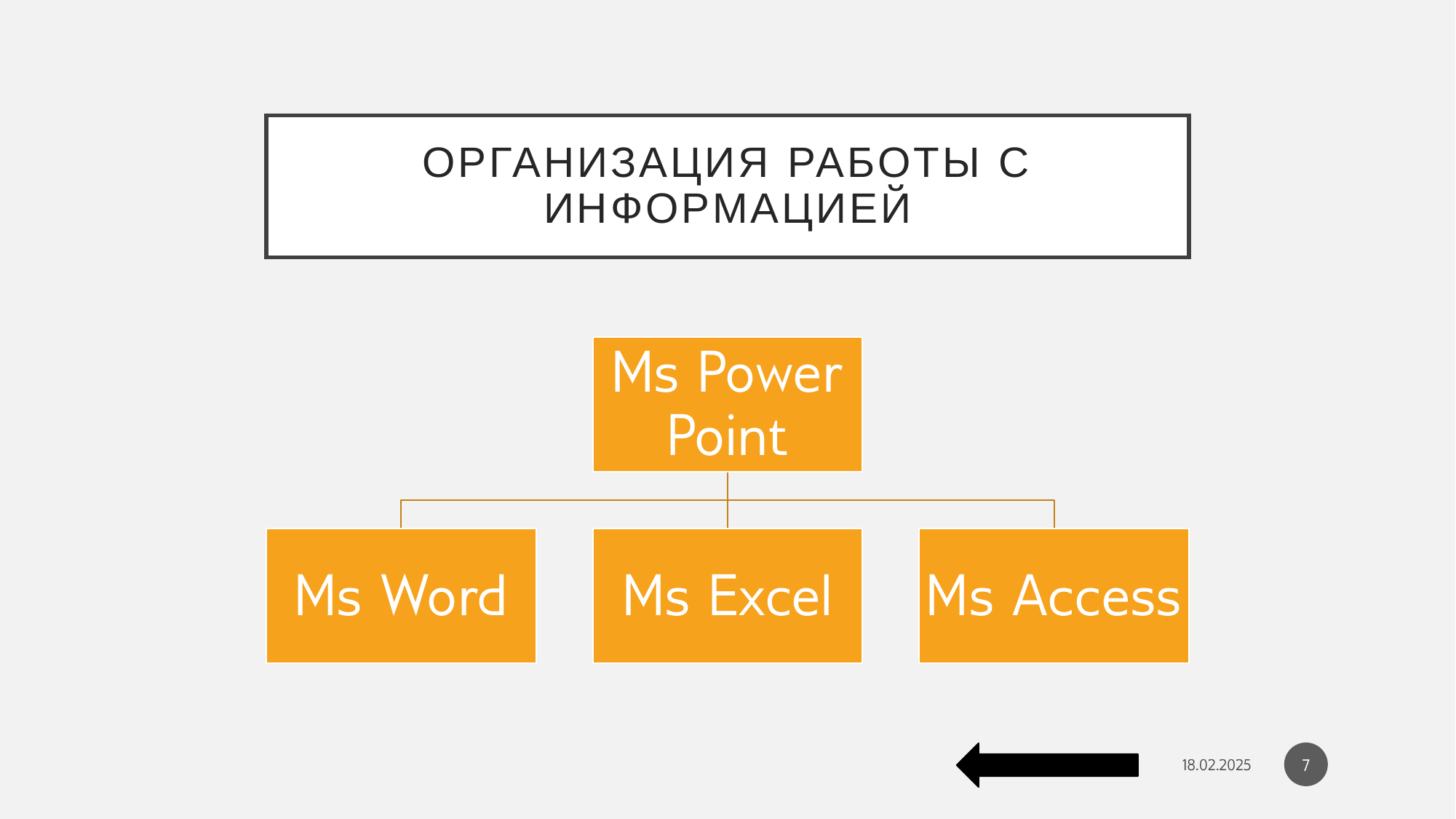

# Организация работы с информацией
Ms Power Point
Ms Word
Ms Excel
Ms Access
7

18.02.2025